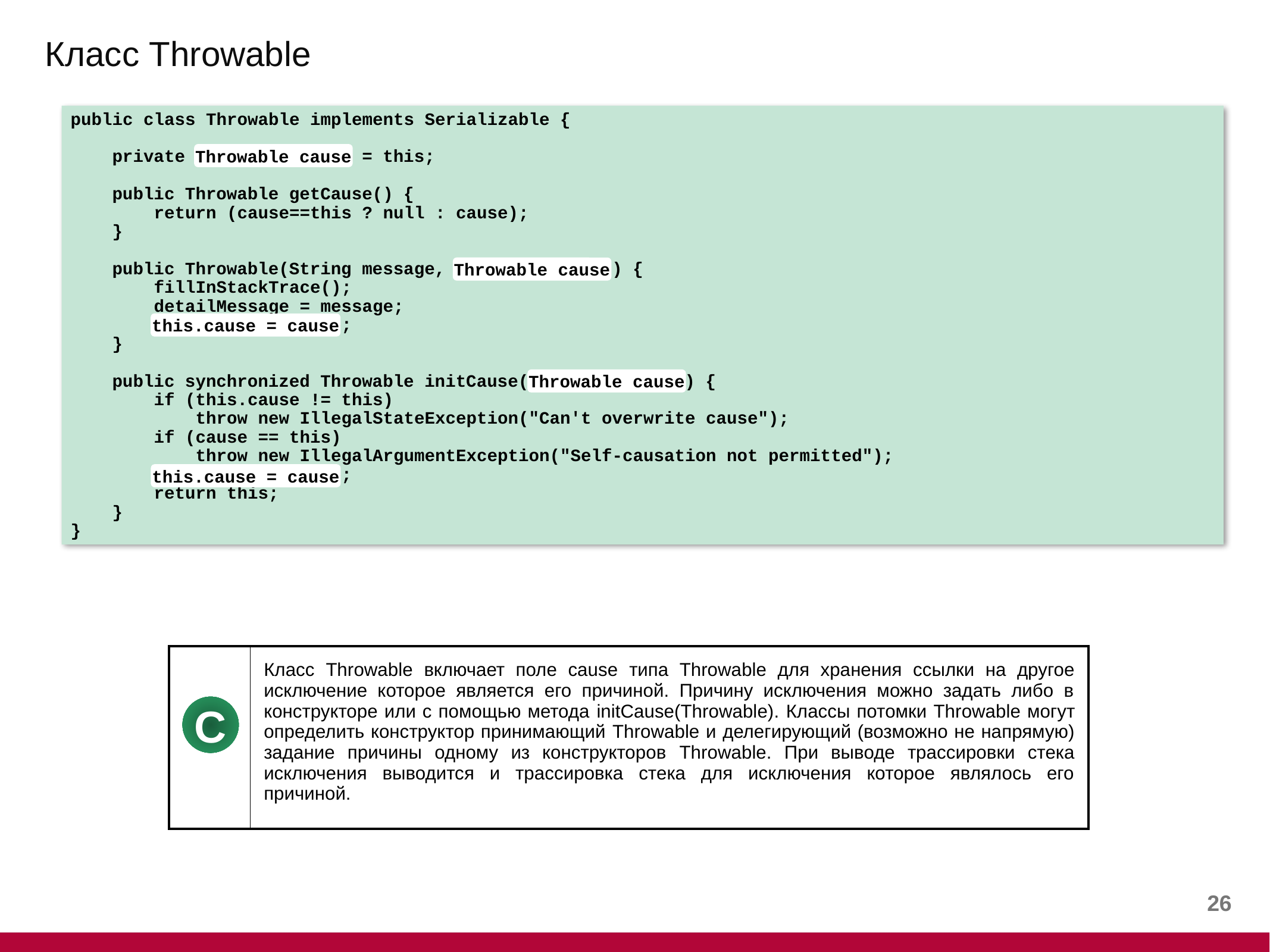

# Класс Throwable

public class Throwable implements Serializable {

    private Throwable cause = this;

    public Throwable getCause() {
        return (cause==this ? null : cause);
    }

    public Throwable(String message, Throwable cause) {
        fillInStackTrace();
        detailMessage = message;
        this.cause = cause;
    }

    public synchronized Throwable initCause(Throwable cause) {
        if (this.cause != this)
            throw new IllegalStateException("Can't overwrite cause");
        if (cause == this)
            throw new IllegalArgumentException("Self-causation not permitted");
        this.cause = cause;
        return this;
    }
}
Throwable cause
Throwable cause
this.cause = cause
Throwable cause
final
this.cause = cause
final
final
|  | Класс Throwable включает поле cause типа Throwable для хранения ссылки на другое исключение которое является его причиной. Причину исключения можно задать либо в конструкторе или с помощью метода initCause(Throwable). Классы потомки Throwable могут определить конструктор принимающий Throwable и делегирующий (возможно не напрямую) задание причины одному из конструкторов Throwable. При выводе трассировки стека исключения выводится и трассировка стека для исключения которое являлось его причиной. |
| --- | --- |
C
26